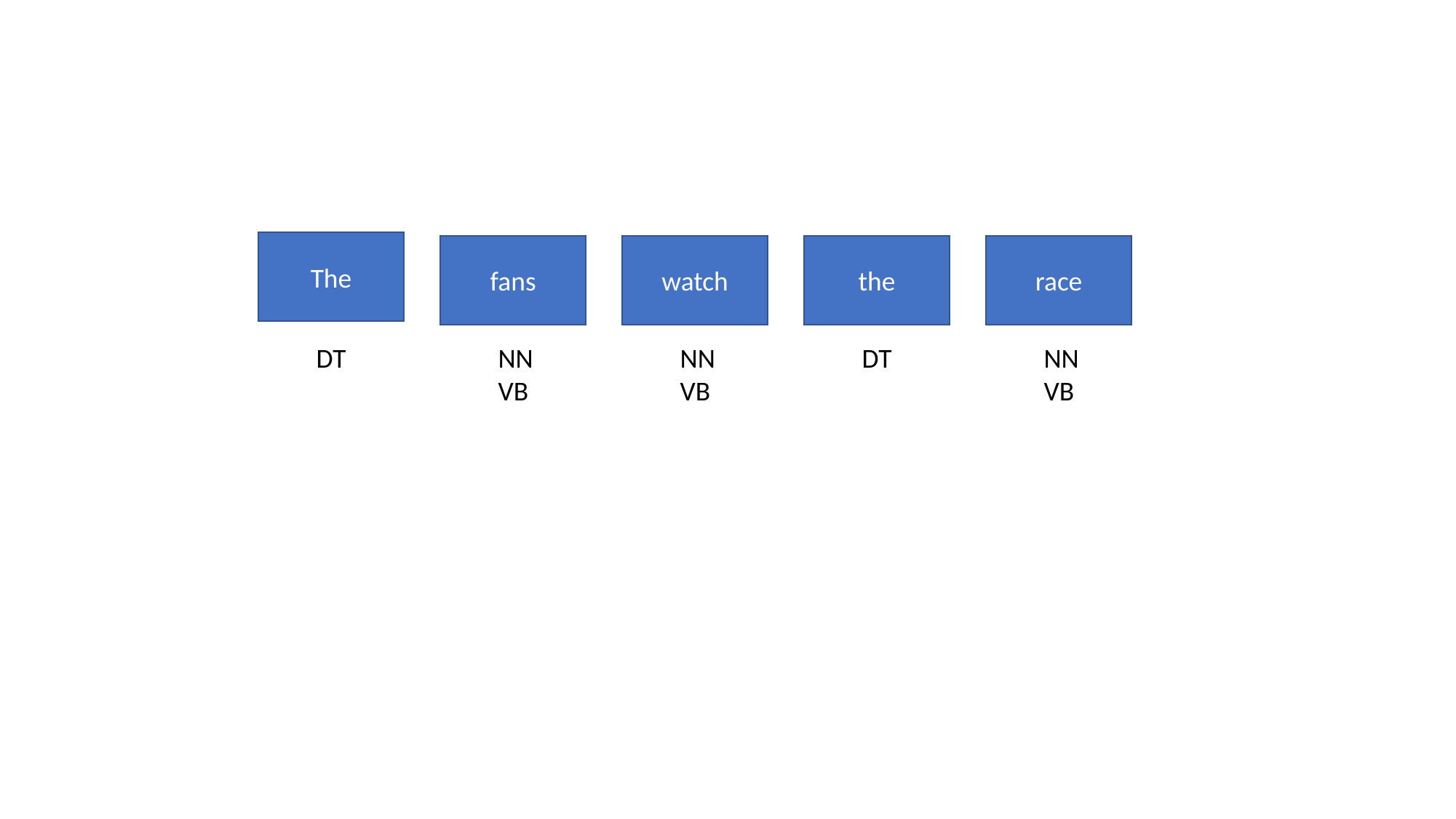

The
fans
watch
the
race
DT
NN
VB
NN
VB
DT
NN
VB